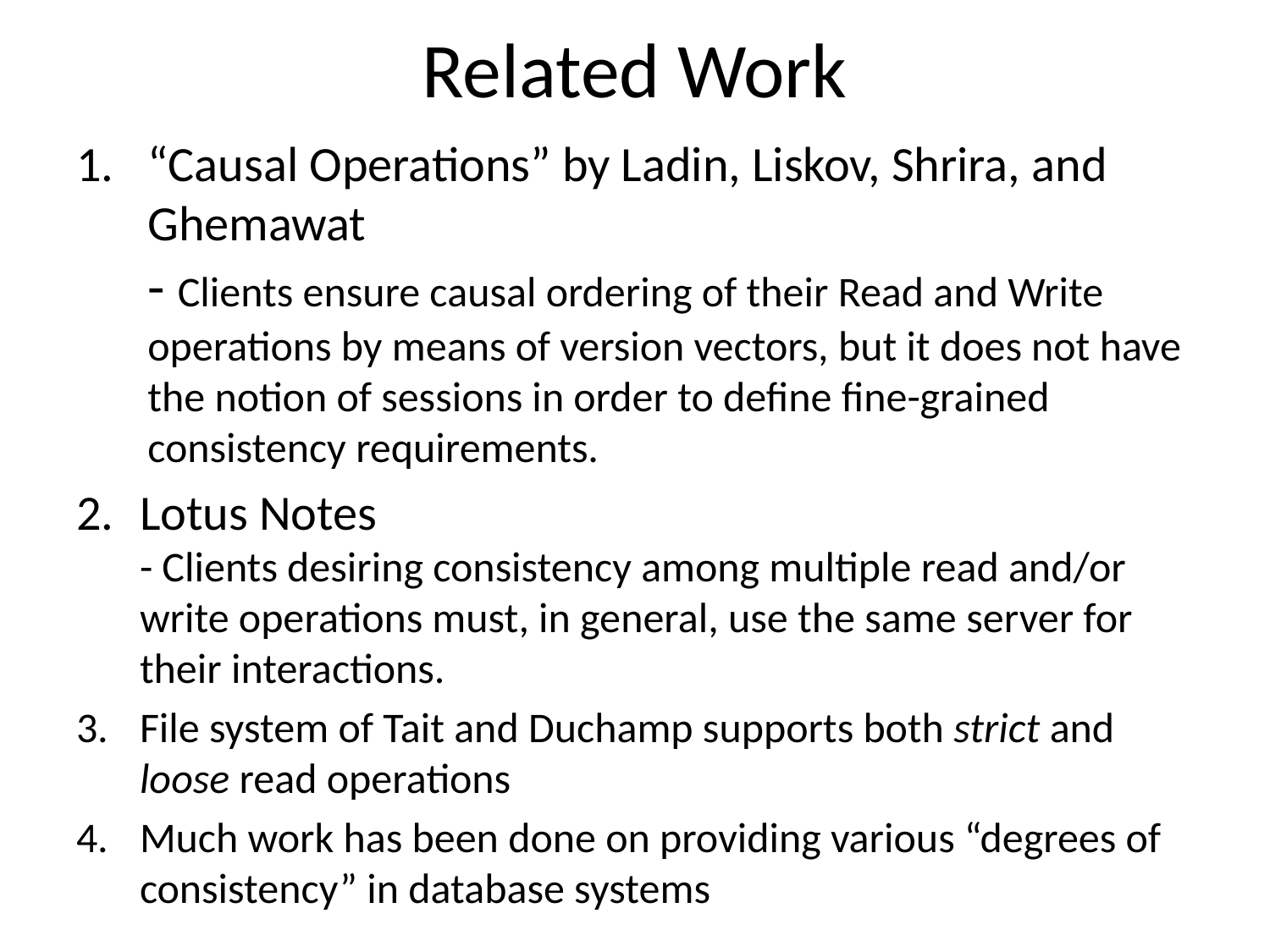

# Related Work
“Causal Operations” by Ladin, Liskov, Shrira, and Ghemawat
- Clients ensure causal ordering of their Read and Write operations by means of version vectors, but it does not have the notion of sessions in order to define fine-grained consistency requirements.
Lotus Notes
- Clients desiring consistency among multiple read and/or write operations must, in general, use the same server for their interactions.
File system of Tait and Duchamp supports both strict and loose read operations
Much work has been done on providing various “degrees of consistency” in database systems